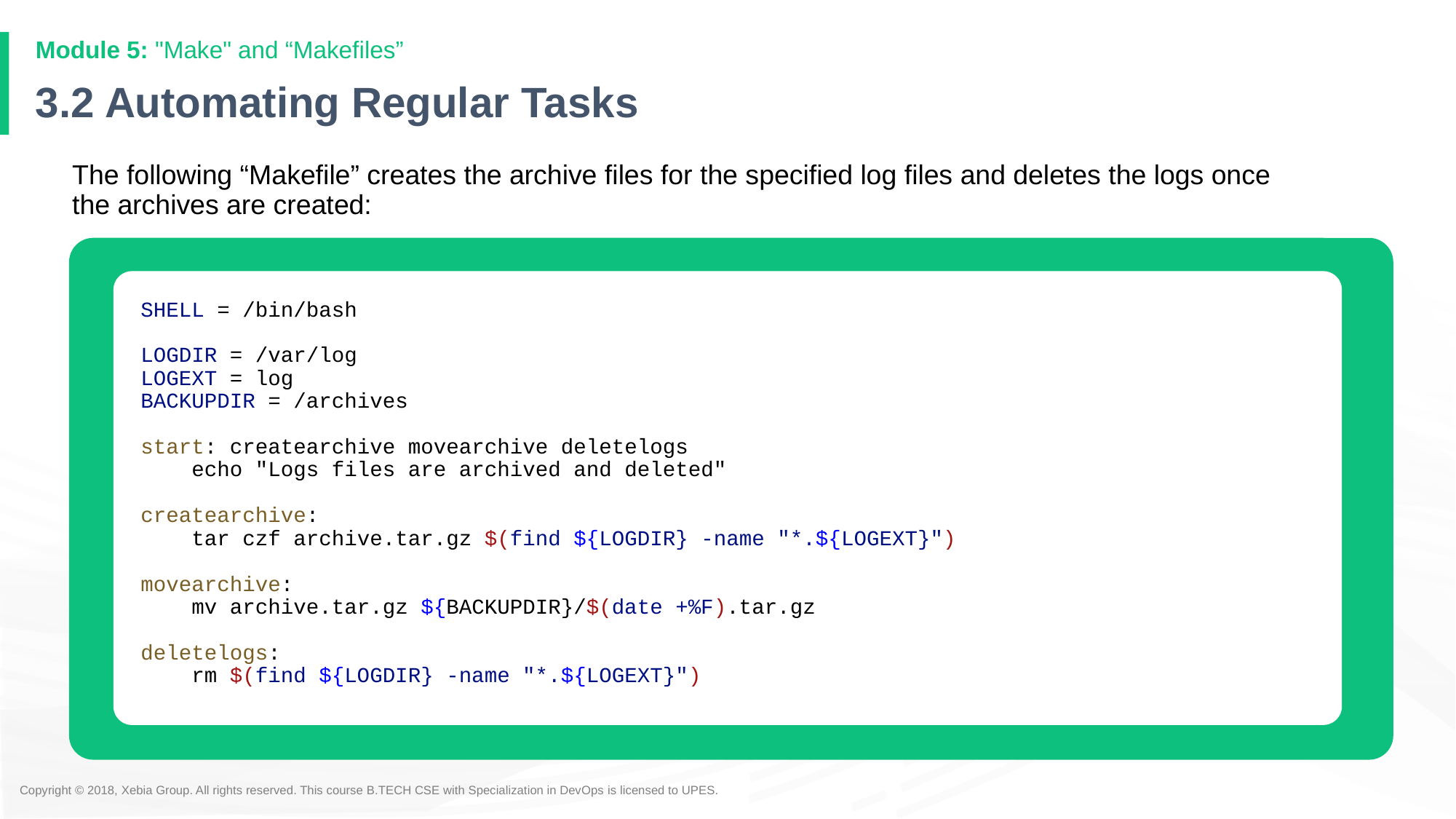

Module 5: "Make" and “Makefiles”
# 3.2 Automating Regular Tasks
The following “Makefile” creates the archive files for the specified log files and deletes the logs once the archives are created:

SHELL = /bin/bash

LOGDIR = /var/log
LOGEXT = log
BACKUPDIR = /archives

start: createarchive movearchive deletelogs
    echo "Logs files are archived and deleted"

createarchive:
    tar czf archive.tar.gz $(find ${LOGDIR} -name "*.${LOGEXT}")

movearchive:
    mv archive.tar.gz ${BACKUPDIR}/$(date +%F).tar.gz

deletelogs:
    rm $(find ${LOGDIR} -name "*.${LOGEXT}")